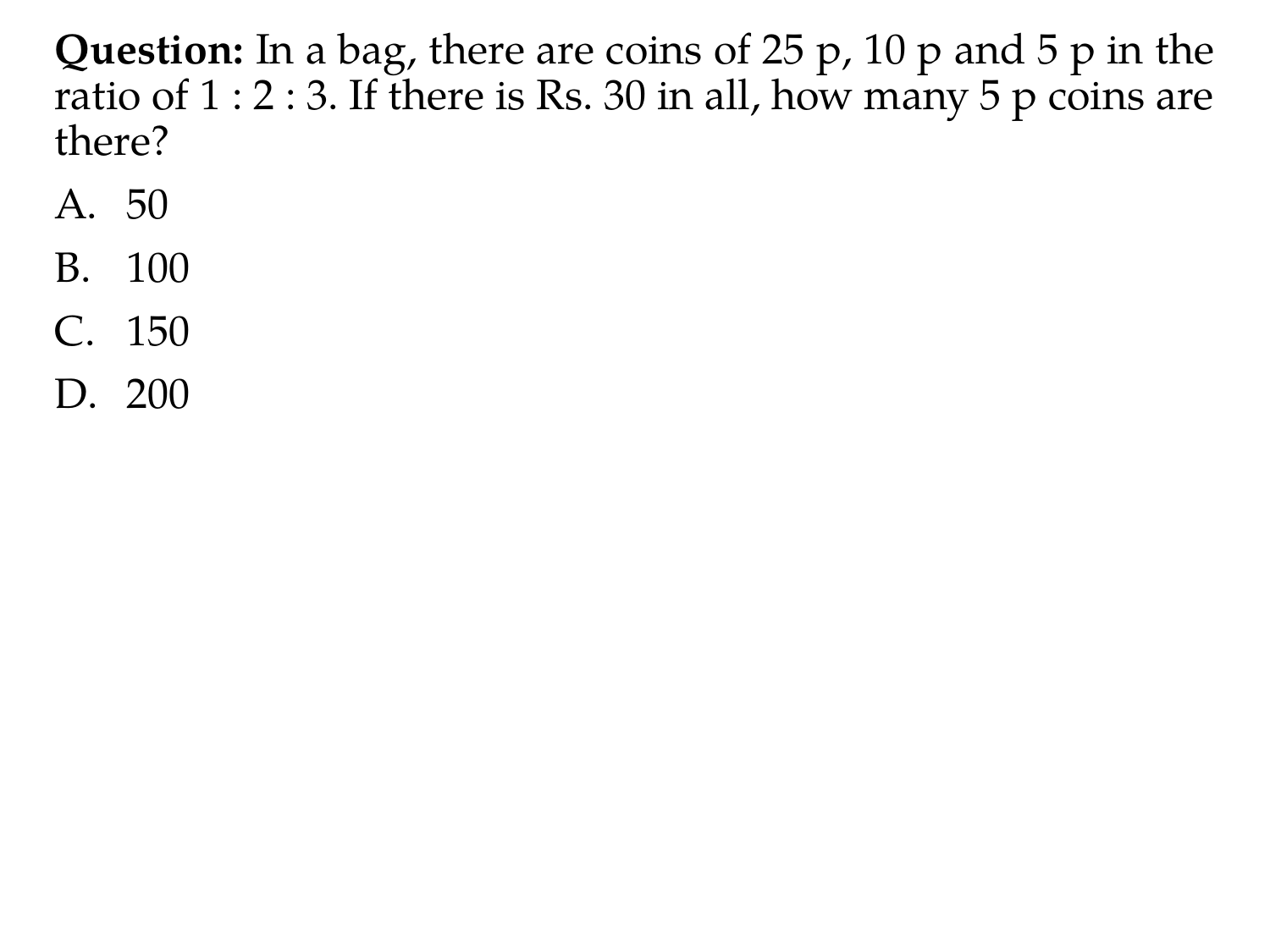

Question: In a bag, there are coins of 25 p, 10 p and 5 p in the ratio of 1 : 2 : 3. If there is Rs. 30 in all, how many 5 p coins are there?
50
100
150
200